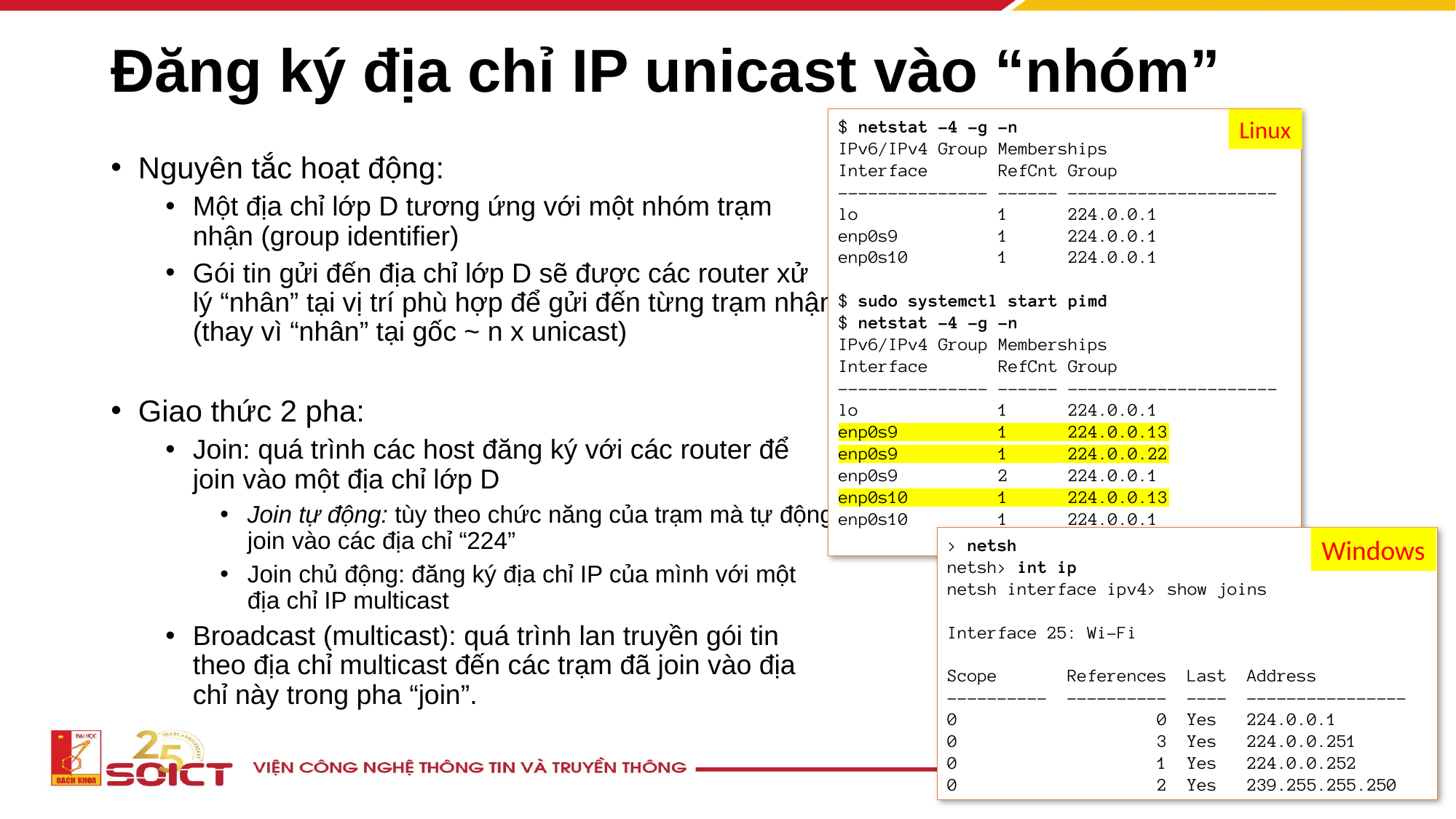

# Đăng ký địa chỉ IP unicast vào “nhóm”
$ netstat -4 -g -n
IPv6/IPv4 Group Memberships
Interface       RefCnt Group
--------------- ------ ---------------------
lo              1      224.0.0.1
enp0s9          1      224.0.0.1
enp0s10         1      224.0.0.1

$ sudo systemctl start pimd
$ netstat -4 -g -n
IPv6/IPv4 Group Memberships
Interface       RefCnt Group
--------------- ------ ---------------------
lo              1      224.0.0.1
enp0s9          1      224.0.0.13
enp0s9          1      224.0.0.22
enp0s9          2      224.0.0.1
enp0s10         1      224.0.0.13
enp0s10         1      224.0.0.1

Linux
Nguyên tắc hoạt động:
Một địa chỉ lớp D tương ứng với một nhóm trạm nhận (group identifier)
Gói tin gửi đến địa chỉ lớp D sẽ được các router xử lý “nhân” tại vị trí phù hợp để gửi đến từng trạm nhận (thay vì “nhân” tại gốc ~ n x unicast)

Giao thức 2 pha:
Join: quá trình các host đăng ký với các router để join vào một địa chỉ lớp D
Join tự động: tùy theo chức năng của trạm mà tự động join vào các địa chỉ “224”
Join chủ động: đăng ký địa chỉ IP của mình với một địa chỉ IP multicast
Broadcast (multicast): quá trình lan truyền gói tin theo địa chỉ multicast đến các trạm đã join vào địa chỉ này trong pha “join”.

Windows
> netsh
netsh> int ip
netsh interface ipv4> show joins

Interface 25: Wi-Fi

Scope       References  Last  Address
----------  ----------  ----  ----------------
0                    0  Yes   224.0.0.1
0                    3  Yes   224.0.0.251
0                    1  Yes   224.0.0.252
0                    2  Yes   239.255.255.250
5